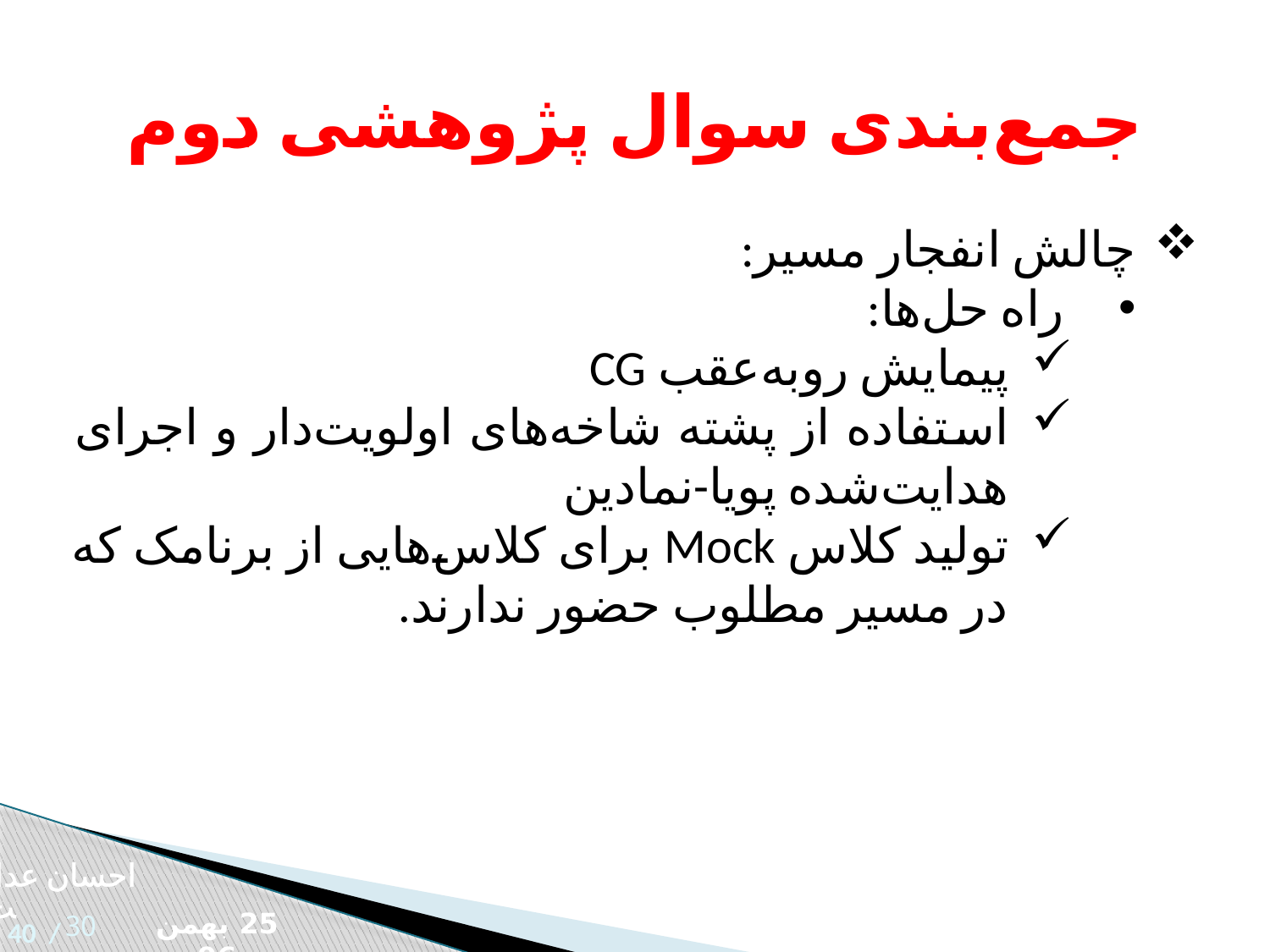

جمع‌بندی سوال پژوهشی دوم
چالش انفجار مسیر:
راه حل‌ها:
پیمایش روبه‌عقب CG
استفاده از پشته شاخه‌های اولویت‌دار و اجرای هدایت‌شده پویا-نمادین
تولید کلاس Mock برای کلاس‌هایی از برنامک که در مسیر مطلوب حضور ندارند.
احسان عدالت
30